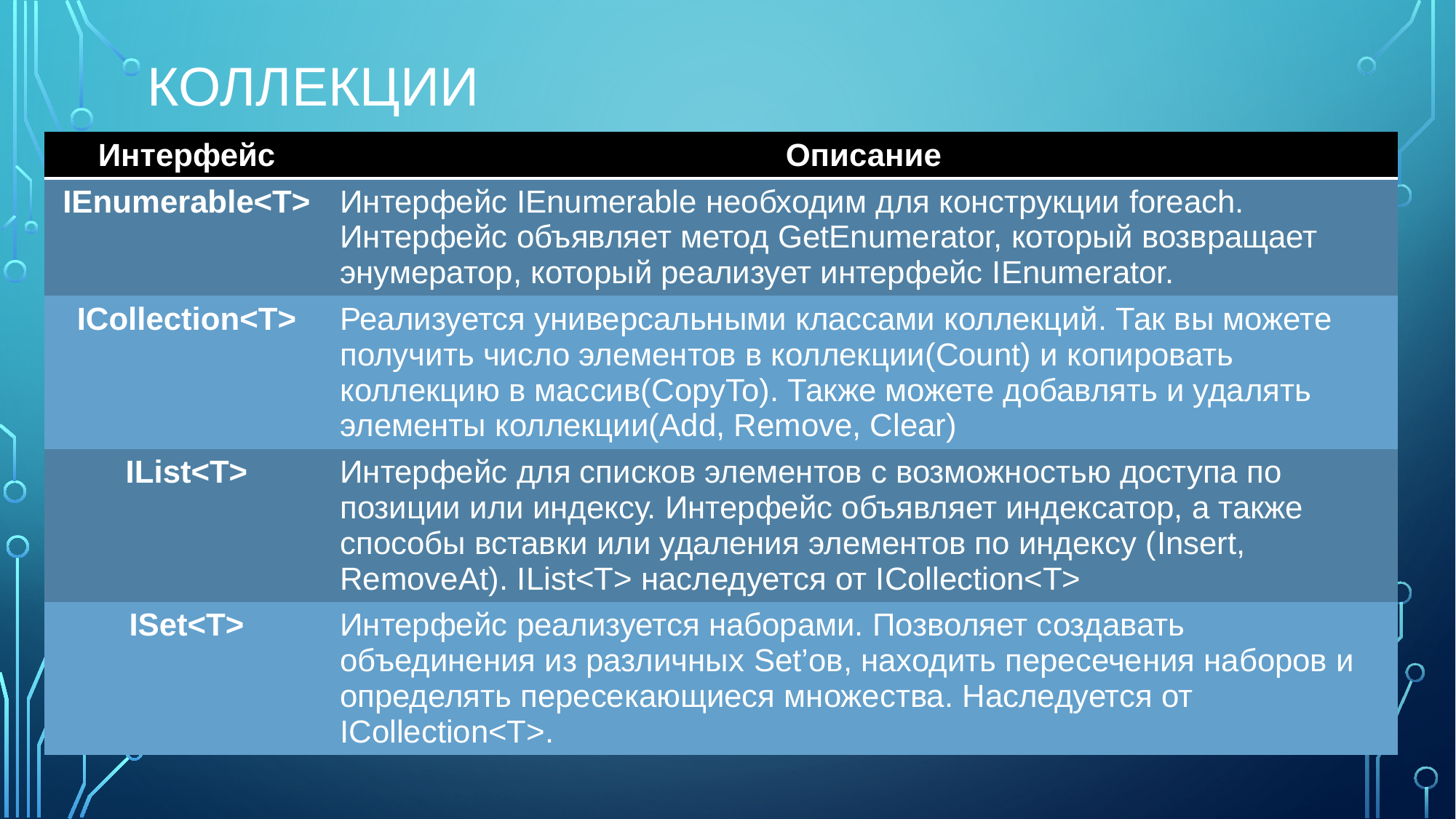

# Коллекции
| Интерфейс | Описание |
| --- | --- |
| IEnumerable<T> | Интерфейс IEnumerable необходим для конструкции foreach. Интерфейс объявляет метод GetEnumerator, который возвращает энумератор, который реализует интерфейс IEnumerator. |
| ICollection<T> | Реализуется универсальными классами коллекций. Так вы можете получить число элементов в коллекции(Count) и копировать коллекцию в массив(CopyTo). Также можете добавлять и удалять элементы коллекции(Add, Remove, Clear) |
| IList<T> | Интерфейс для списков элементов с возможностью доступа по позиции или индексу. Интерфейс объявляет индексатор, а также способы вставки или удаления элементов по индексу (Insert, RemoveAt). IList<T> наследуется от ICollection<T> |
| ISet<T> | Интерфейс реализуется наборами. Позволяет создавать объединения из различных Set’ов, находить пересечения наборов и определять пересекающиеся множества. Наследуется от ICollection<T>. |